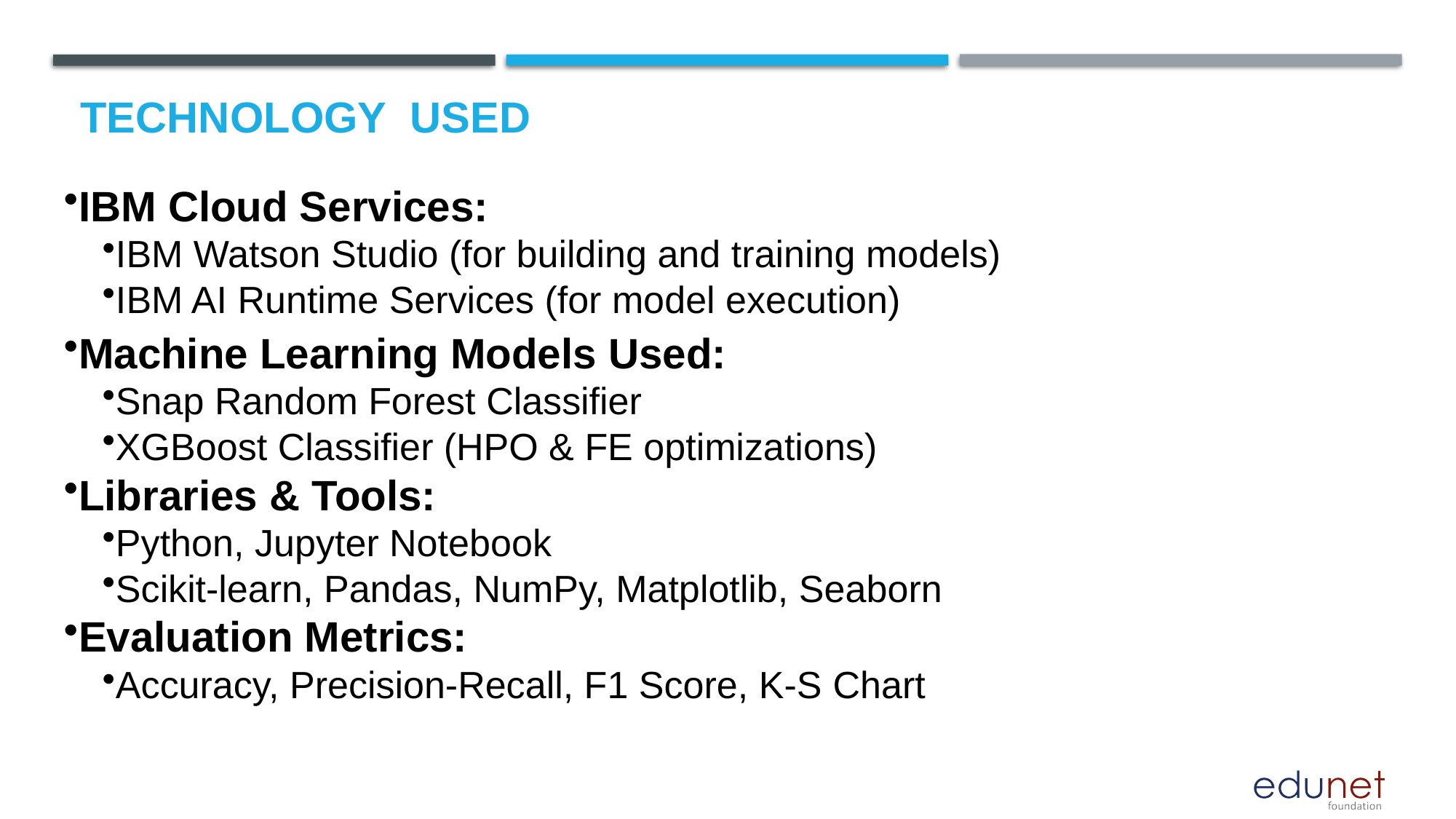

# Technology  used
IBM Cloud Services:
IBM Watson Studio (for building and training models)
IBM AI Runtime Services (for model execution)
Machine Learning Models Used:
Snap Random Forest Classifier
XGBoost Classifier (HPO & FE optimizations)
Libraries & Tools:
Python, Jupyter Notebook
Scikit-learn, Pandas, NumPy, Matplotlib, Seaborn
Evaluation Metrics:
Accuracy, Precision-Recall, F1 Score, K-S Chart